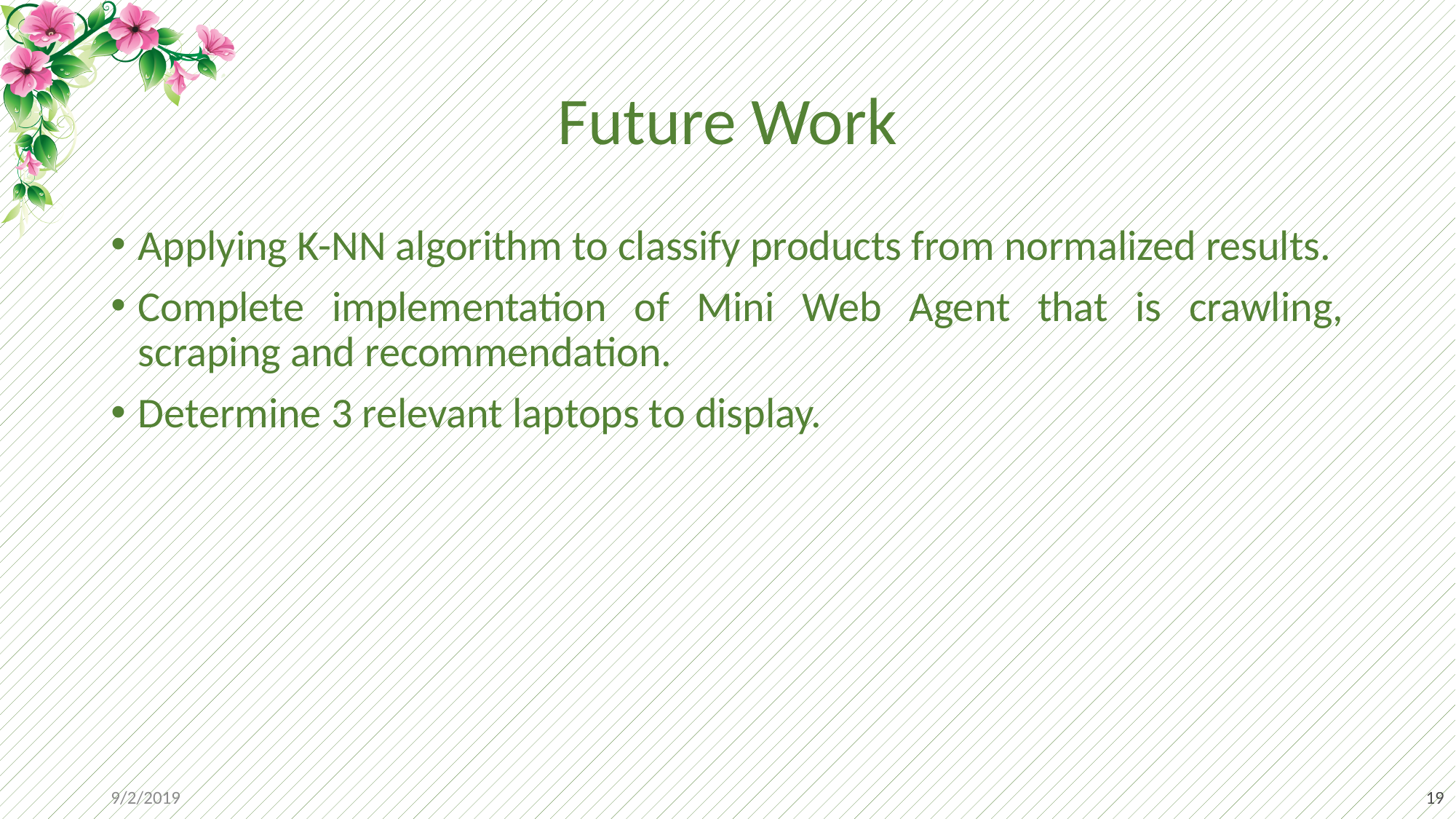

# Future Work
Applying K-NN algorithm to classify products from normalized results.
Complete implementation of Mini Web Agent that is crawling, scraping and recommendation.
Determine 3 relevant laptops to display.

9/2/2019
19